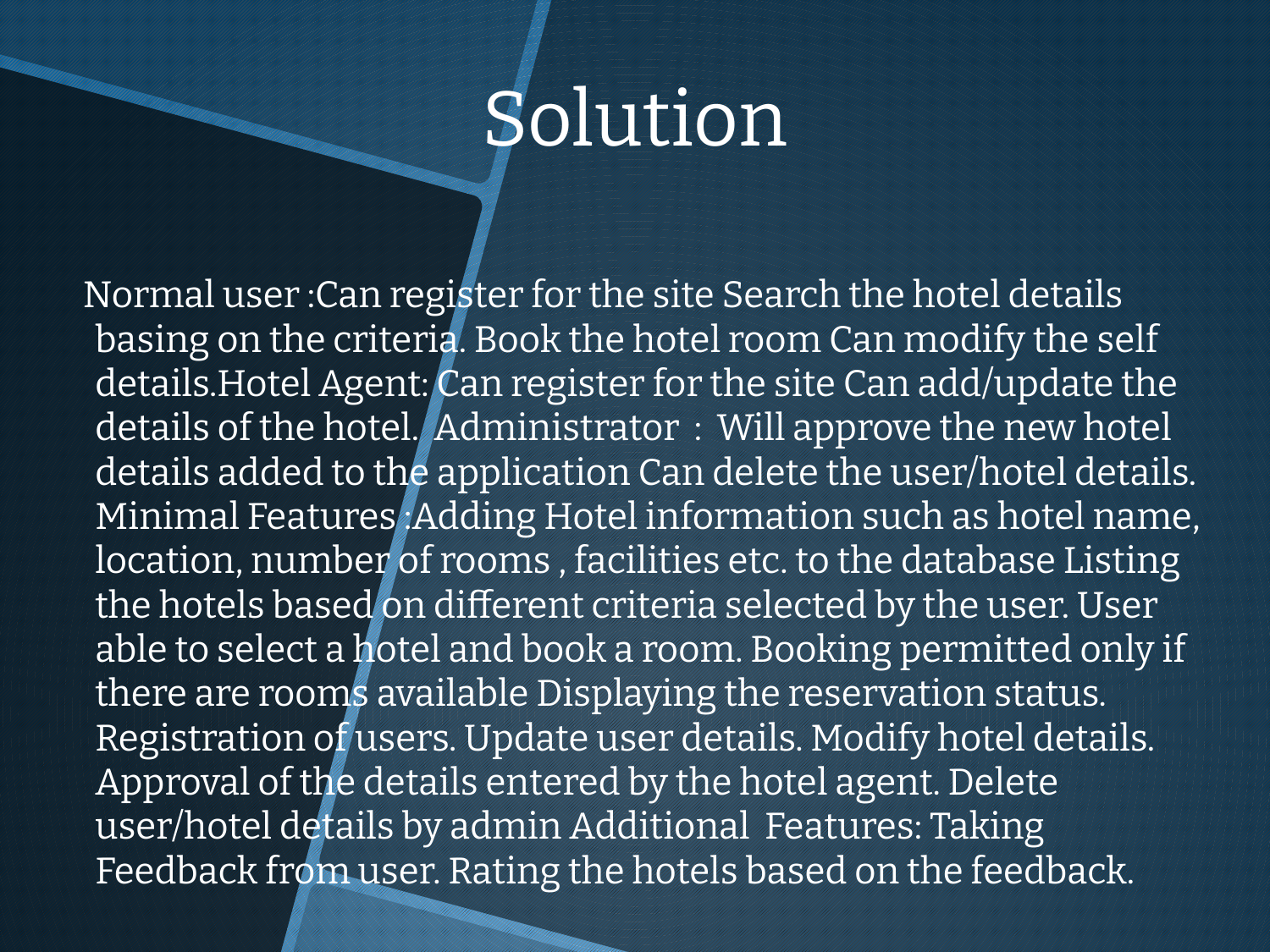

# Solution
     Normal user :Can register for the site Search the hotel details basing on the criteria. Book the hotel room Can modify the self details.Hotel Agent: Can register for the site Can add/update the details of the hotel.  Administrator  :  Will approve the new hotel details added to the application Can delete the user/hotel details. Minimal Features :Adding Hotel information such as hotel name, location, number of rooms , facilities etc. to the database Listing the hotels based on different criteria selected by the user. User able to select a hotel and book a room. Booking permitted only if there are rooms available Displaying the reservation status. Registration of users. Update user details. Modify hotel details. Approval of the details entered by the hotel agent. Delete user/hotel details by admin Additional  Features: Taking Feedback from user. Rating the hotels based on the feedback.